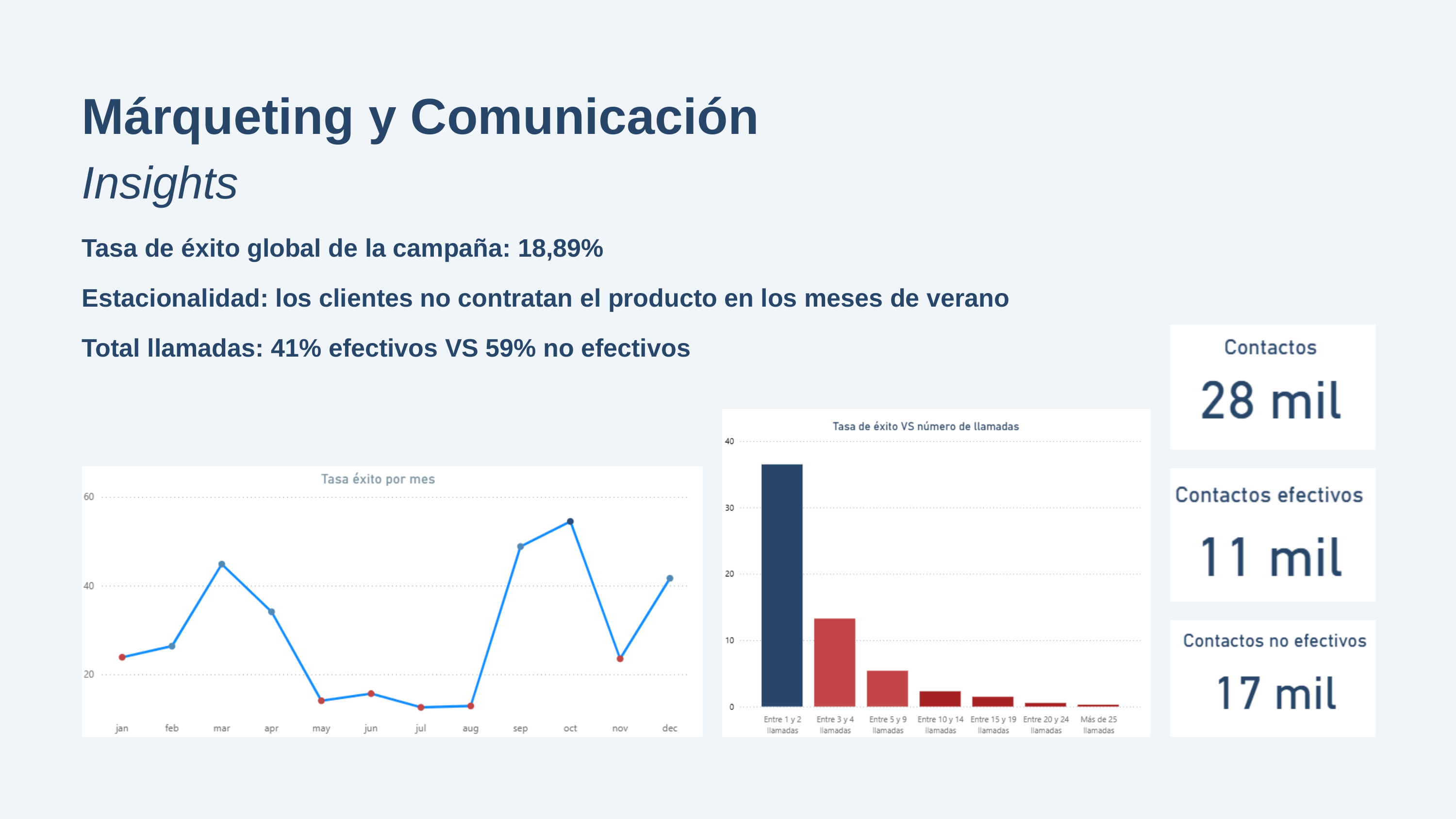

Márqueting y Comunicación
Insights
Tasa de éxito global de la campaña: 18,89%

Estacionalidad: los clientes no contratan el producto en los meses de verano

Total llamadas: 41% efectivos VS 59% no efectivos